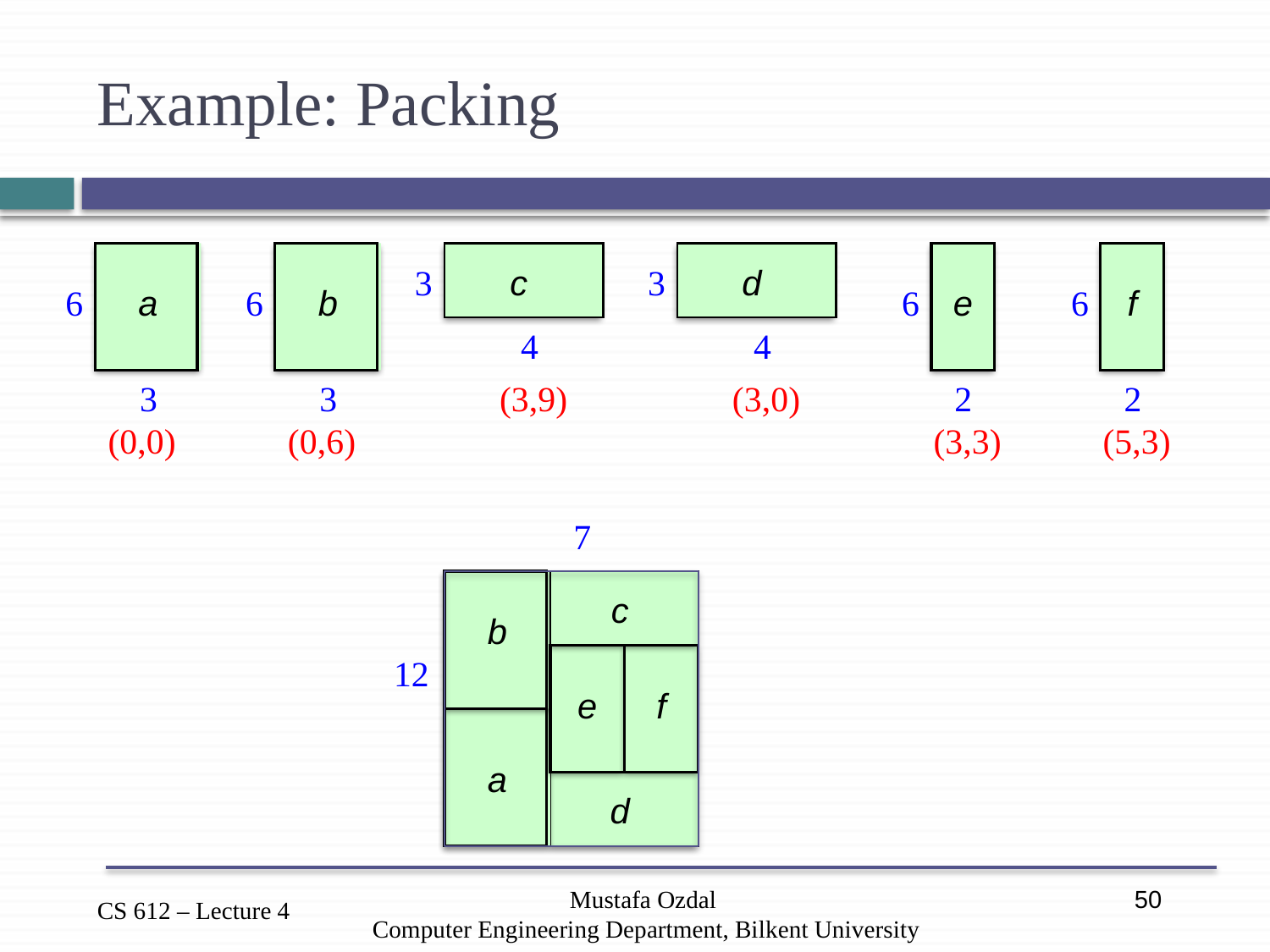

# Example: Packing

a

b

c

d

e

f
3
3
6
6
6
6
4
4
3
3
(3,9)
(3,0)
2
2
(0,0)
(0,6)
(3,3)
(5,3)
7

b

c
12

e

f

a

d
Mustafa Ozdal
Computer Engineering Department, Bilkent University